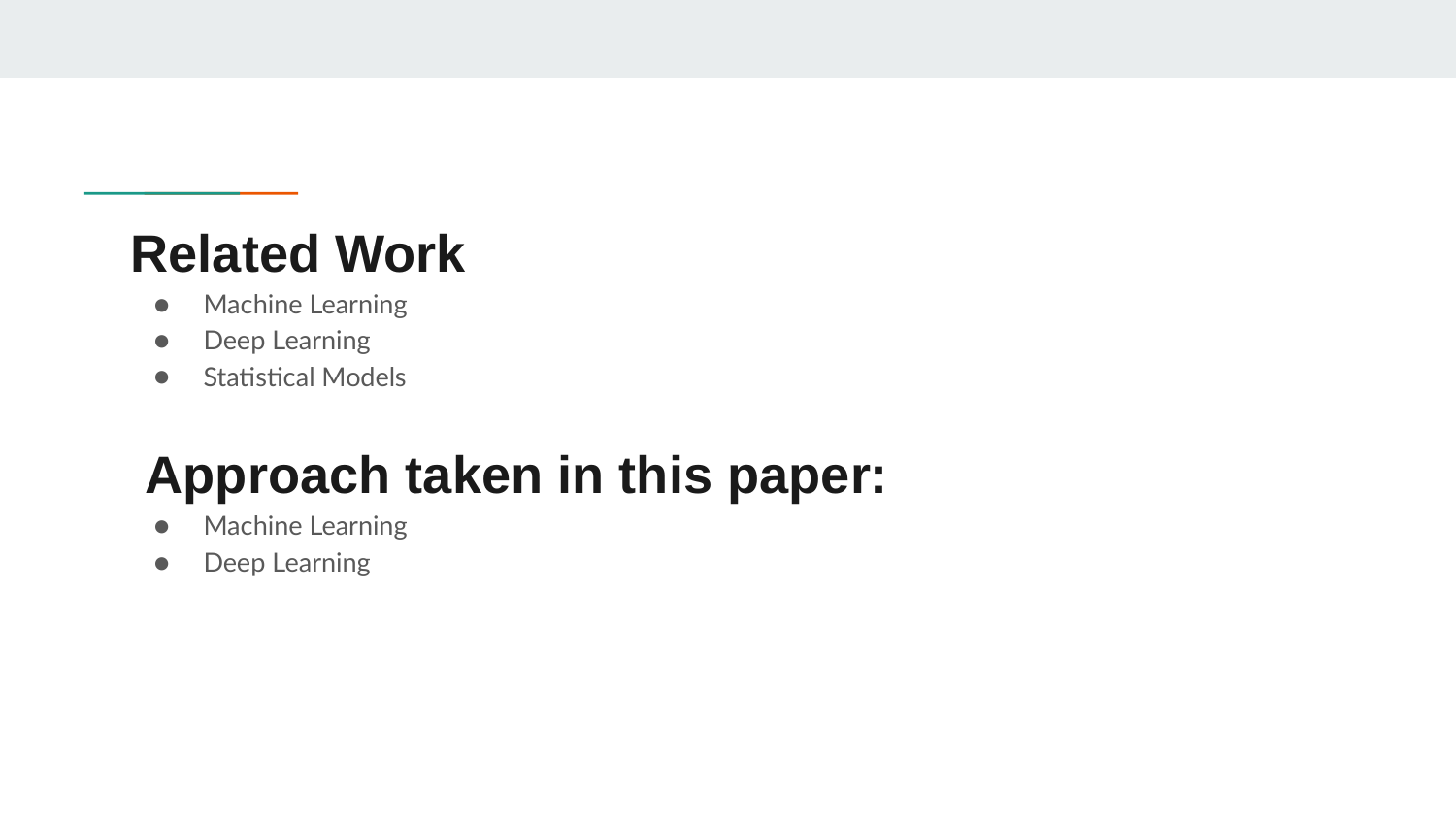

# Related Work
Machine Learning
Deep Learning
Statistical Models
 Approach taken in this paper:
Machine Learning
Deep Learning